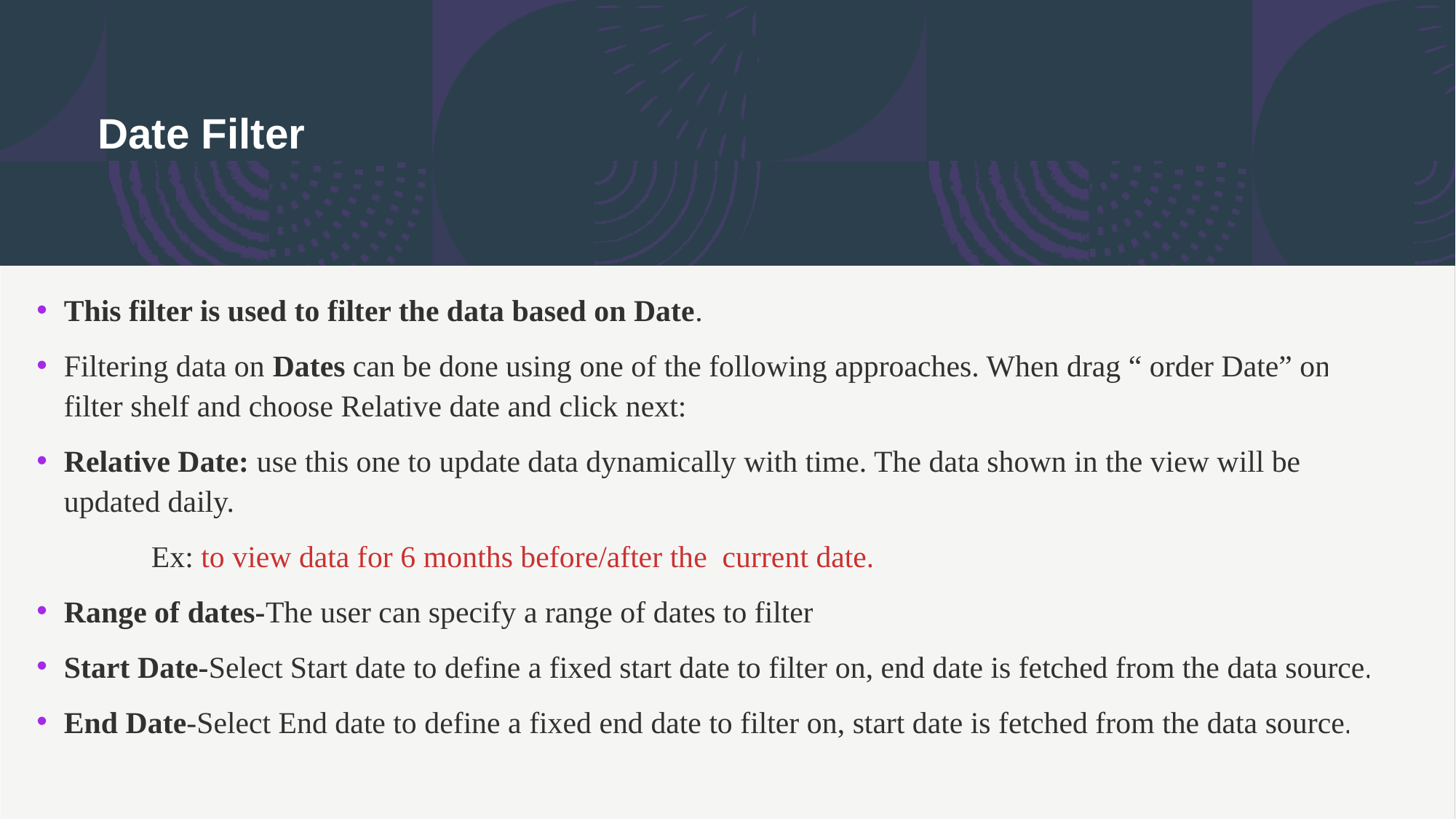

Date Filter
This filter is used to filter the data based on Date.
Filtering data on Dates can be done using one of the following approaches. When drag “ order Date” on filter shelf and choose Relative date and click next:
Relative Date: use this one to update data dynamically with time. The data shown in the view will be updated daily.
               Ex: to view data for 6 months before/after the  current date.
Range of dates-The user can specify a range of dates to filter
Start Date-Select Start date to define a fixed start date to filter on, end date is fetched from the data source.
End Date-Select End date to define a fixed end date to filter on, start date is fetched from the data source.